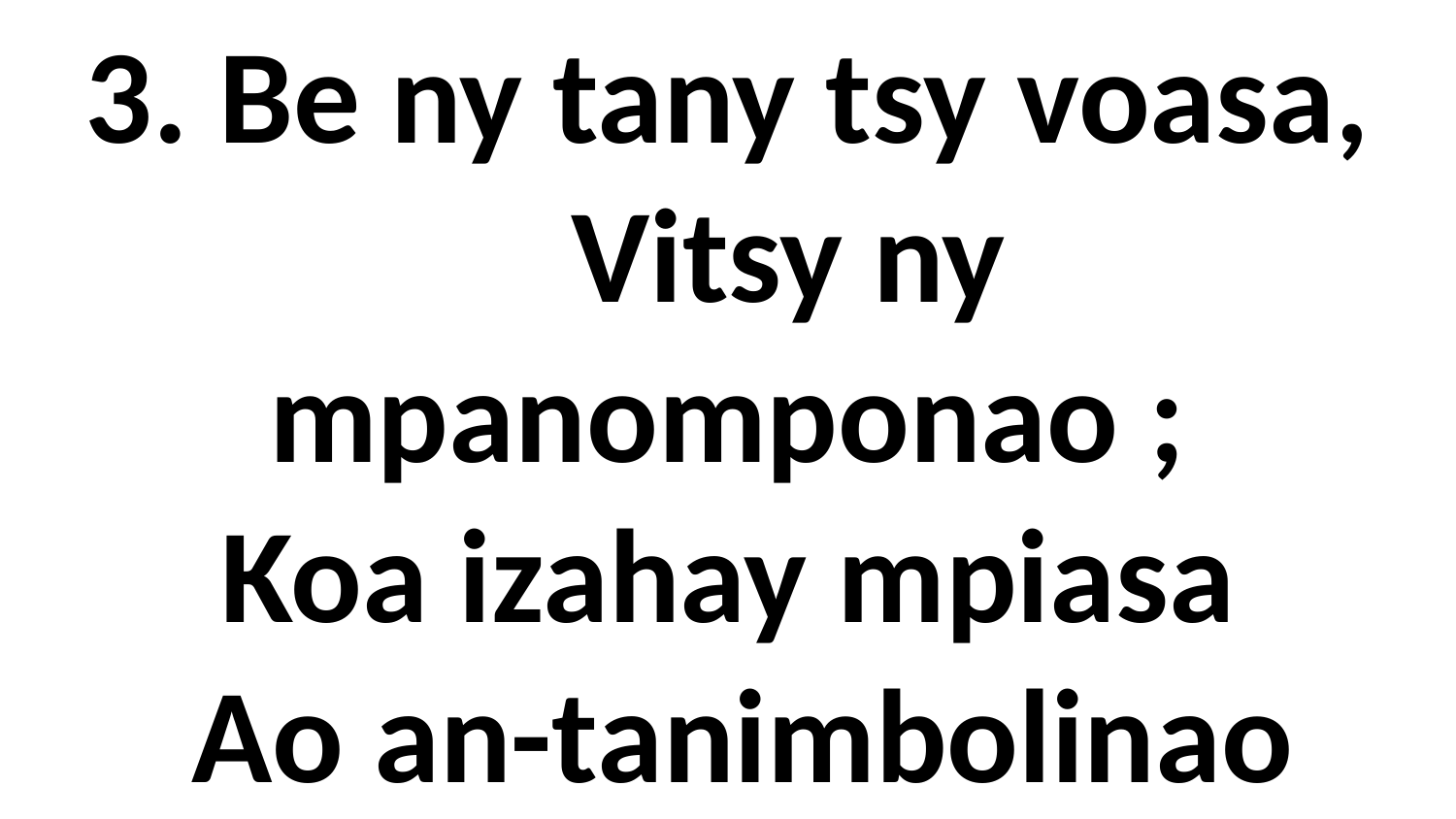

# 3. Be ny tany tsy voasa, Vitsy ny mpanomponao ; Koa izahay mpiasa Ao an-tanimbolinao